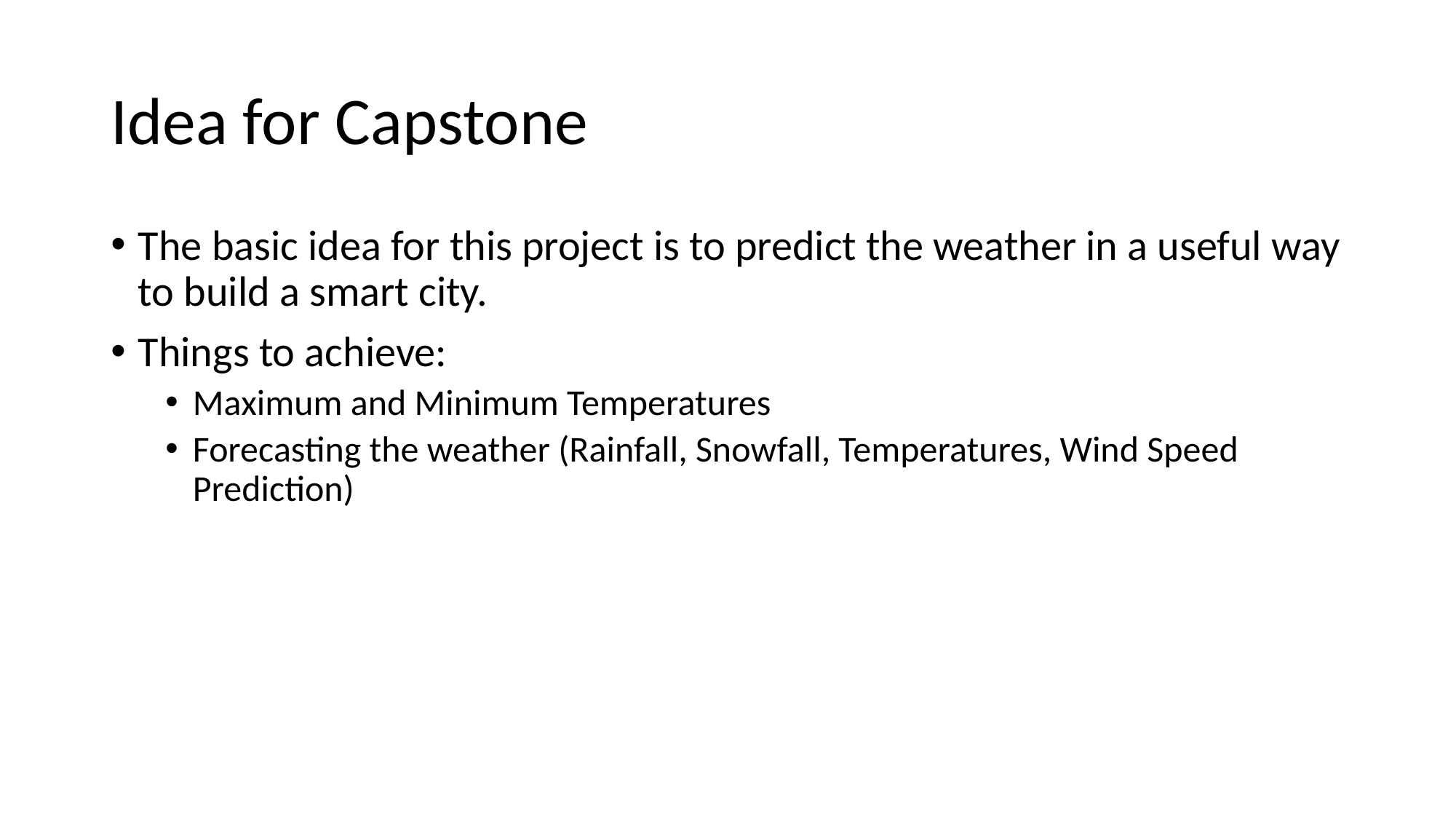

# Idea for Capstone
The basic idea for this project is to predict the weather in a useful way to build a smart city.
Things to achieve:
Maximum and Minimum Temperatures
Forecasting the weather (Rainfall, Snowfall, Temperatures, Wind Speed Prediction)